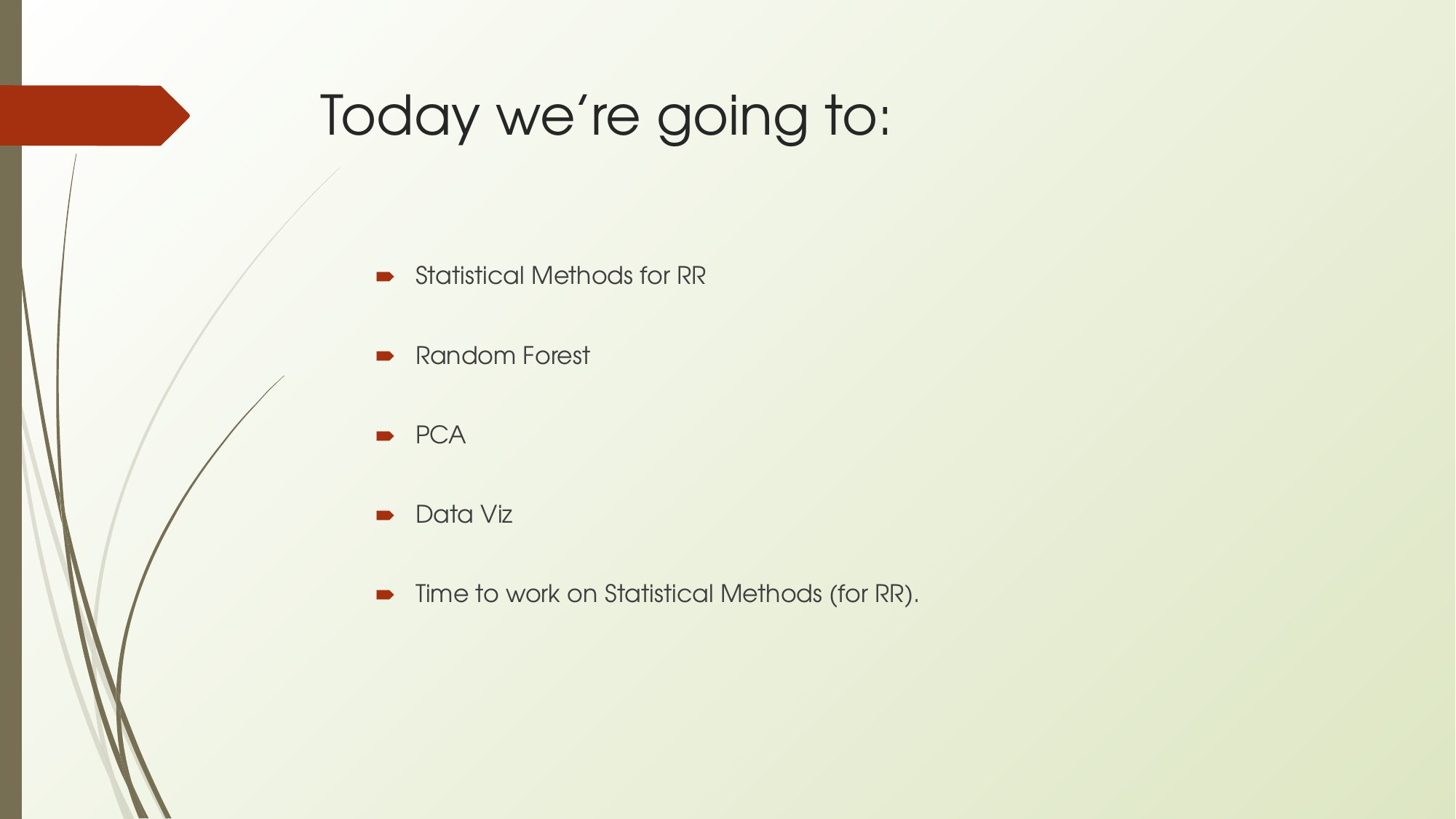

# Today we’re going to:
Statistical Methods for RR

Random Forest

PCA

Data Viz

Time to work on Statistical Methods (for RR).